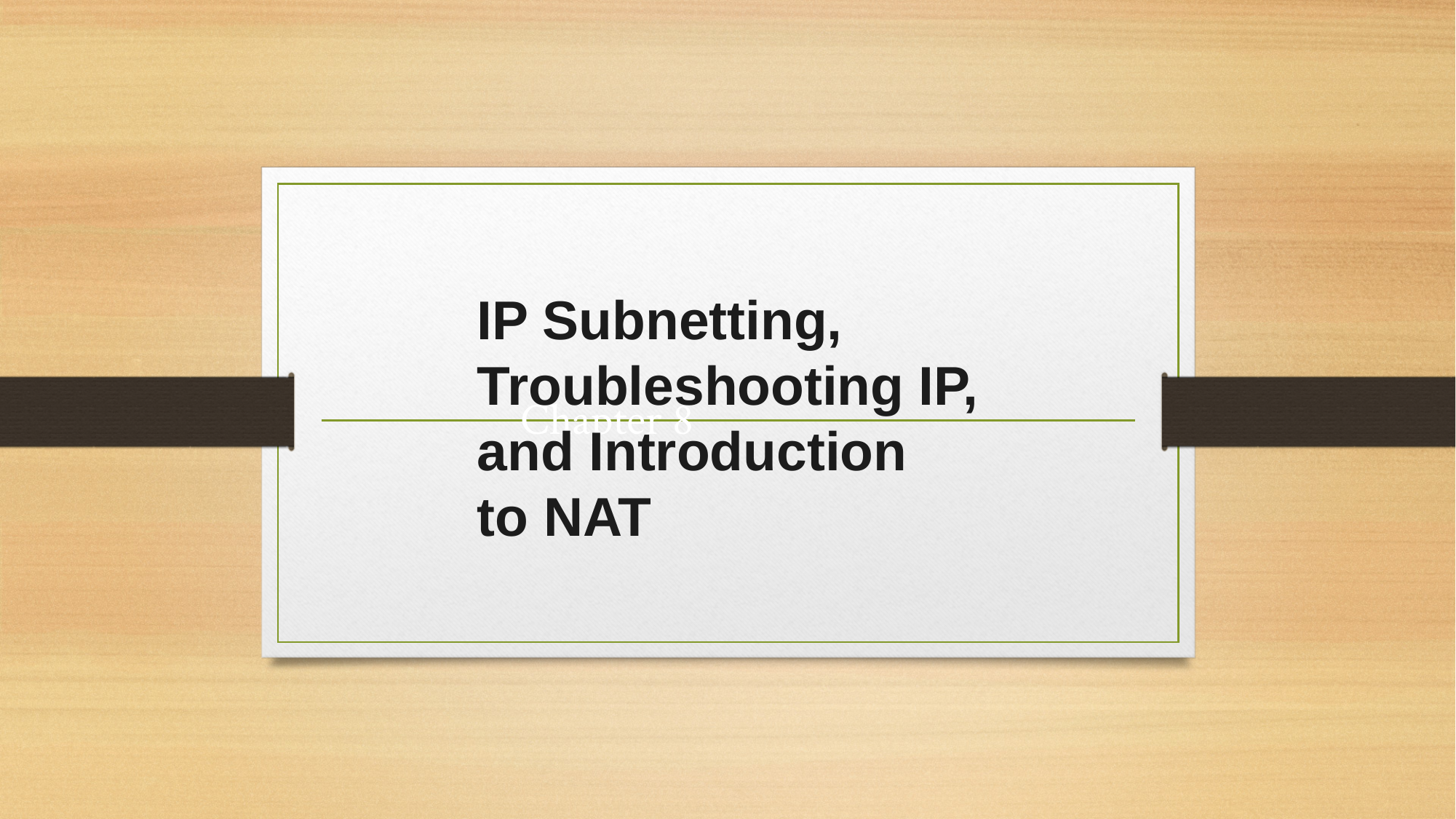

IP Subnetting,
Troubleshooting IP,
and Introduction
to NAT
# Chapter 8